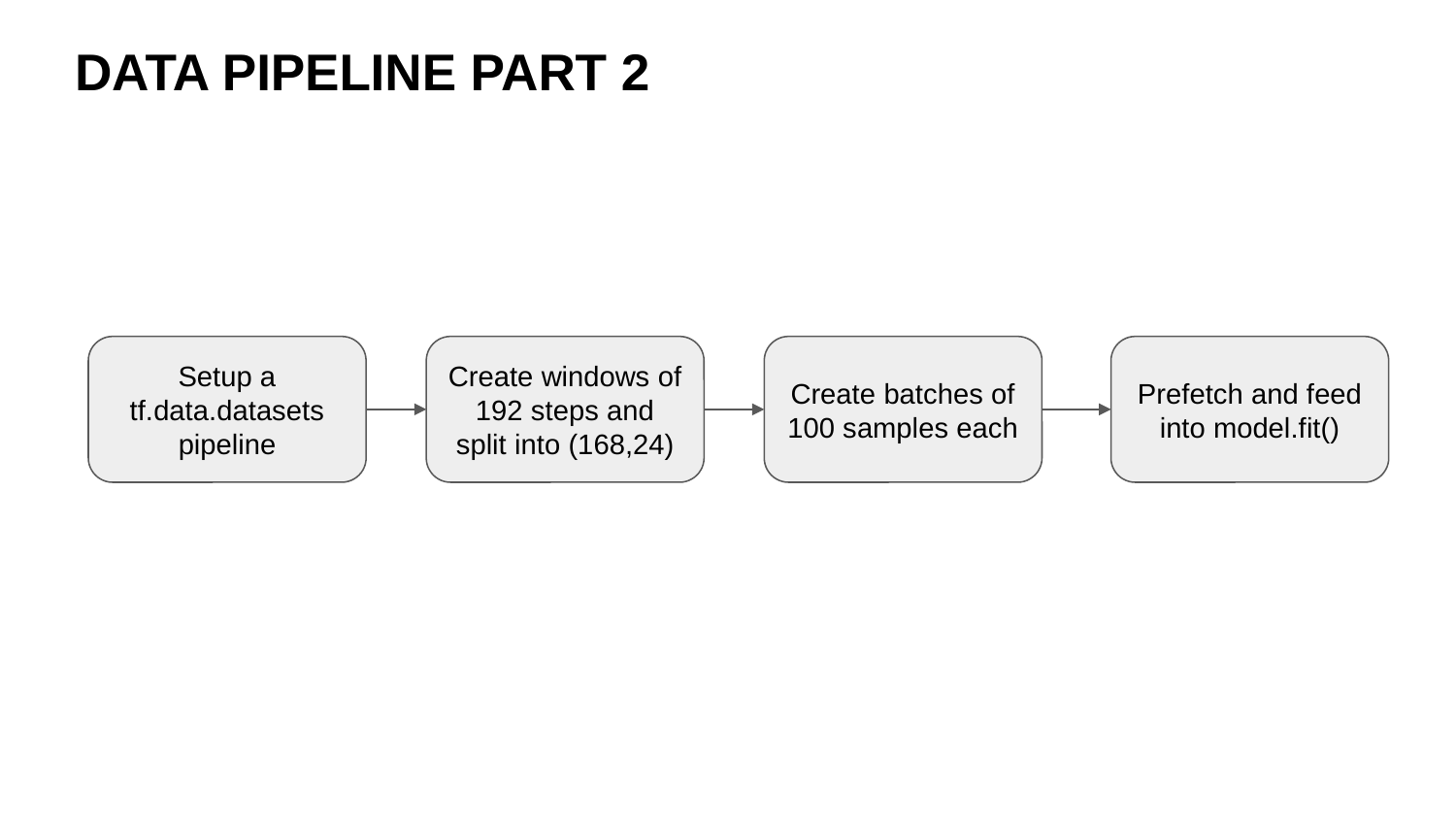

# DATA PIPELINE PART 2
Setup a tf.data.datasets pipeline
Create windows of 192 steps and split into (168,24)
Create batches of 100 samples each
Prefetch and feed into model.fit()